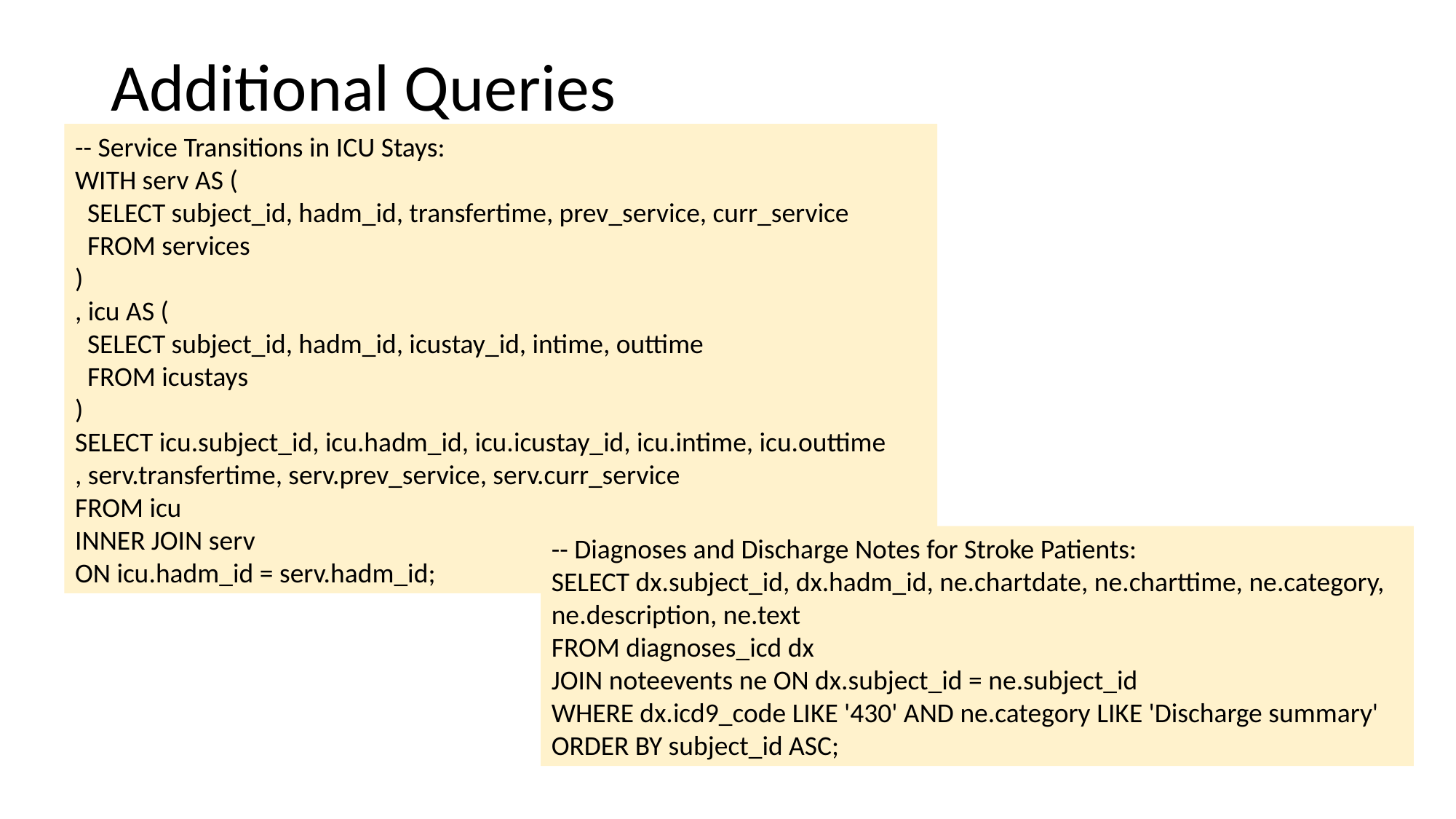

# Additional Queries
-- Service Transitions in ICU Stays:
WITH serv AS (
  SELECT subject_id, hadm_id, transfertime, prev_service, curr_service
  FROM services
)
, icu AS (
  SELECT subject_id, hadm_id, icustay_id, intime, outtime
  FROM icustays
)
SELECT icu.subject_id, icu.hadm_id, icu.icustay_id, icu.intime, icu.outtime
, serv.transfertime, serv.prev_service, serv.curr_service
FROM icu
INNER JOIN serv
ON icu.hadm_id = serv.hadm_id;
-- Diagnoses and Discharge Notes for Stroke Patients:
SELECT dx.subject_id, dx.hadm_id, ne.chartdate, ne.charttime, ne.category, ne.description, ne.text
FROM diagnoses_icd dx
JOIN noteevents ne ON dx.subject_id = ne.subject_id
WHERE dx.icd9_code LIKE '430' AND ne.category LIKE 'Discharge summary'
ORDER BY subject_id ASC;